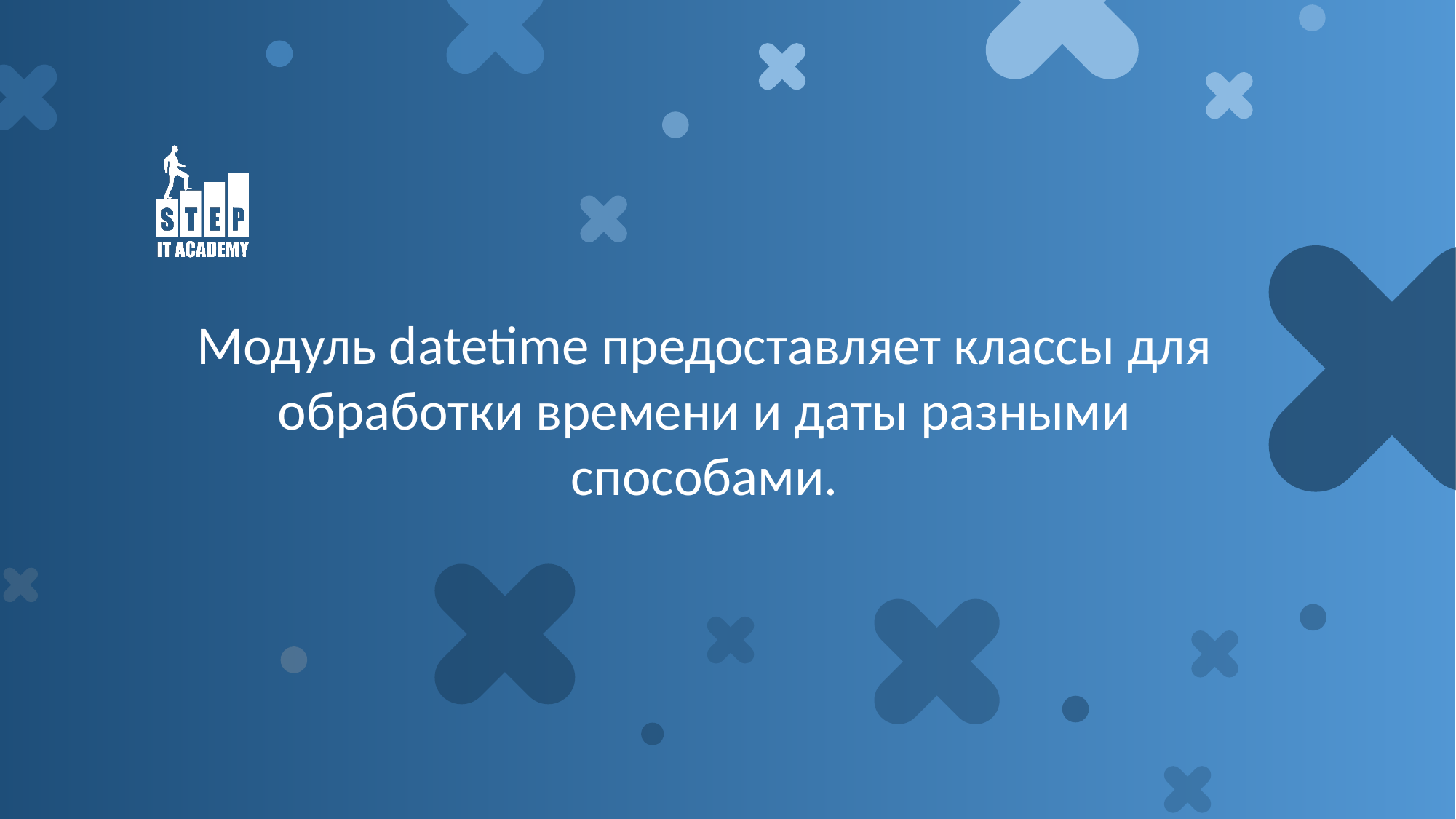

Модуль datetime предоставляет классы для обработки времени и даты разными способами.